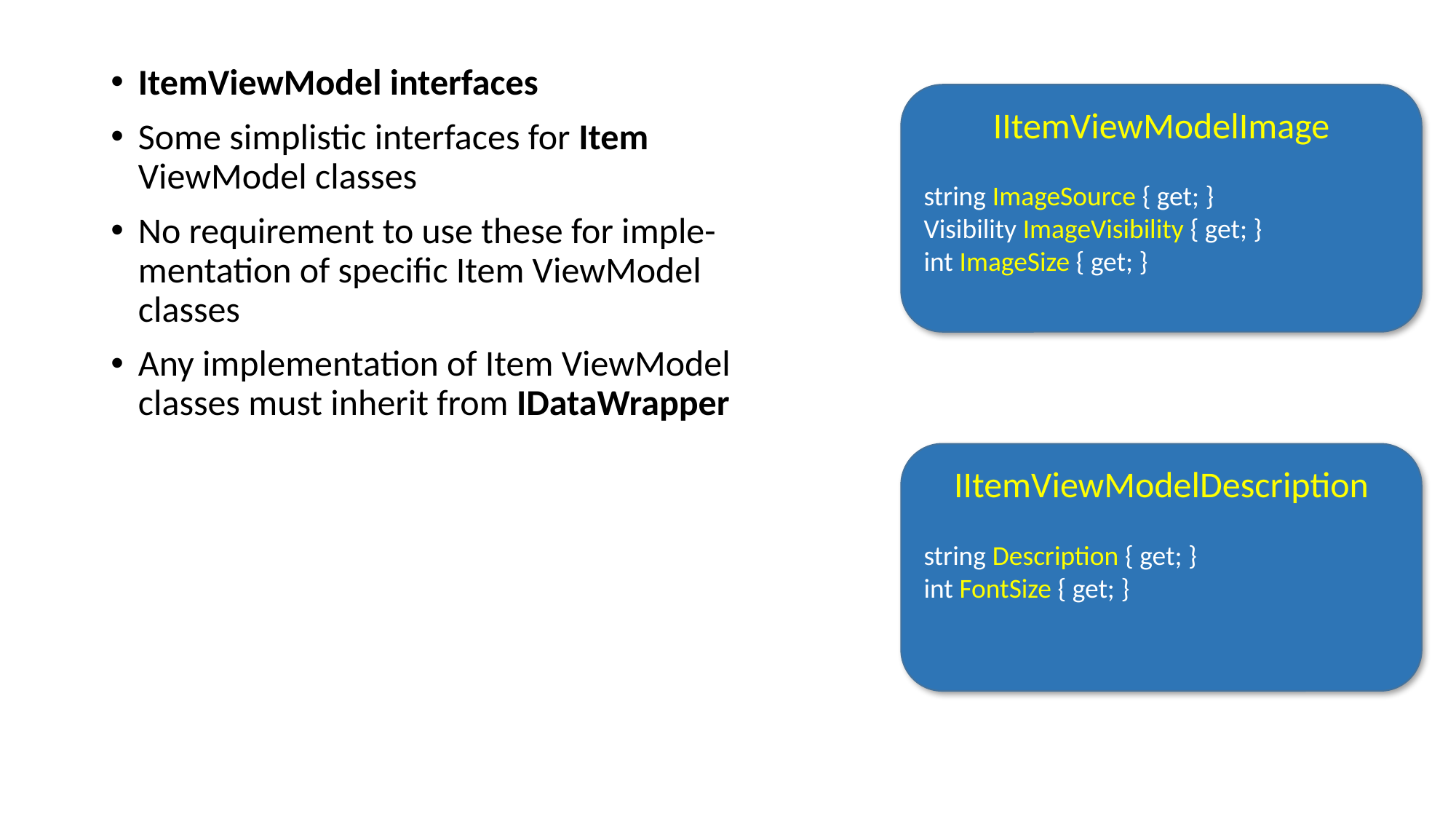

ItemViewModel interfaces
Some simplistic interfaces for Item ViewModel classes
No requirement to use these for imple-mentation of specific Item ViewModel classes
Any implementation of Item ViewModel classes must inherit from IDataWrapper
IItemViewModelImage

string ImageSource { get; }
Visibility ImageVisibility { get; }
int ImageSize { get; }
IItemViewModelDescription

string Description { get; }
int FontSize { get; }